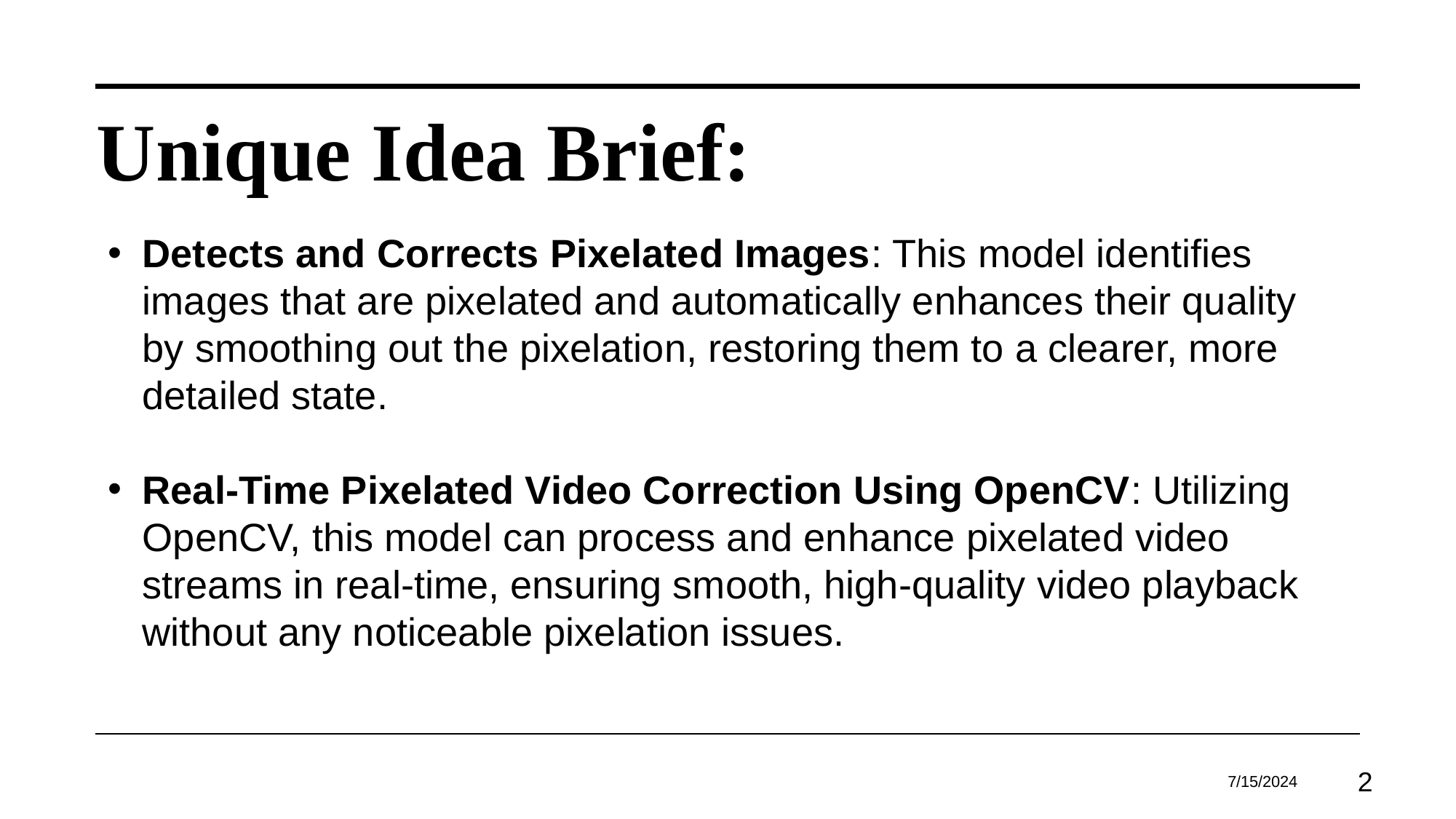

Unique Idea Brief:
Detects and Corrects Pixelated Images: This model identifies images that are pixelated and automatically enhances their quality by smoothing out the pixelation, restoring them to a clearer, more detailed state.

Real-Time Pixelated Video Correction Using OpenCV: Utilizing OpenCV, this model can process and enhance pixelated video streams in real-time, ensuring smooth, high-quality video playback without any noticeable pixelation issues.

7/15/2024
2